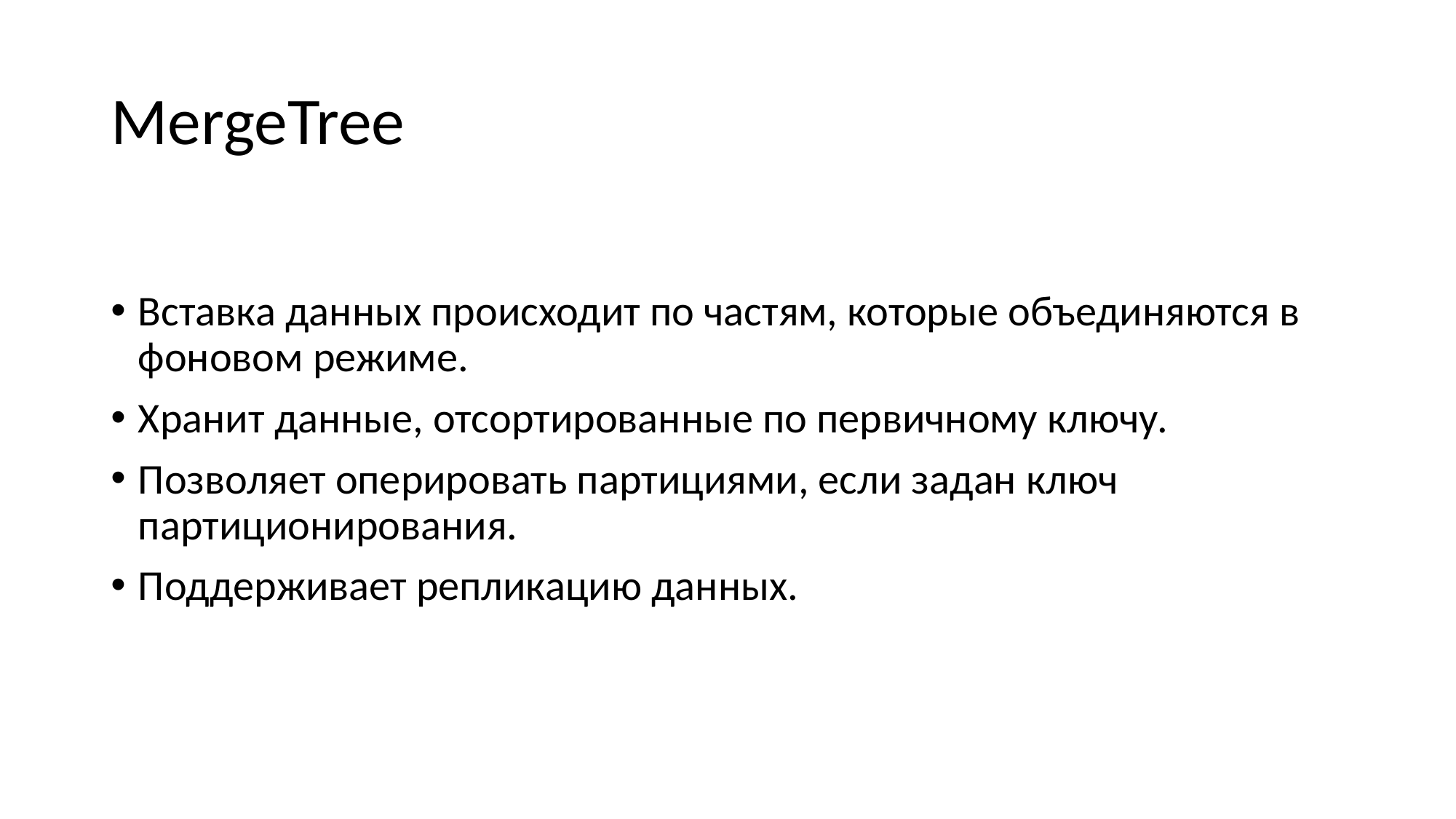

# MergeTree

Вставка данных происходит по частям, которые объединяются в фоновом режиме.
Хранит данные, отсортированные по первичному ключу.
Позволяет оперировать партициями, если задан ключ партиционирования.
Поддерживает репликацию данных.